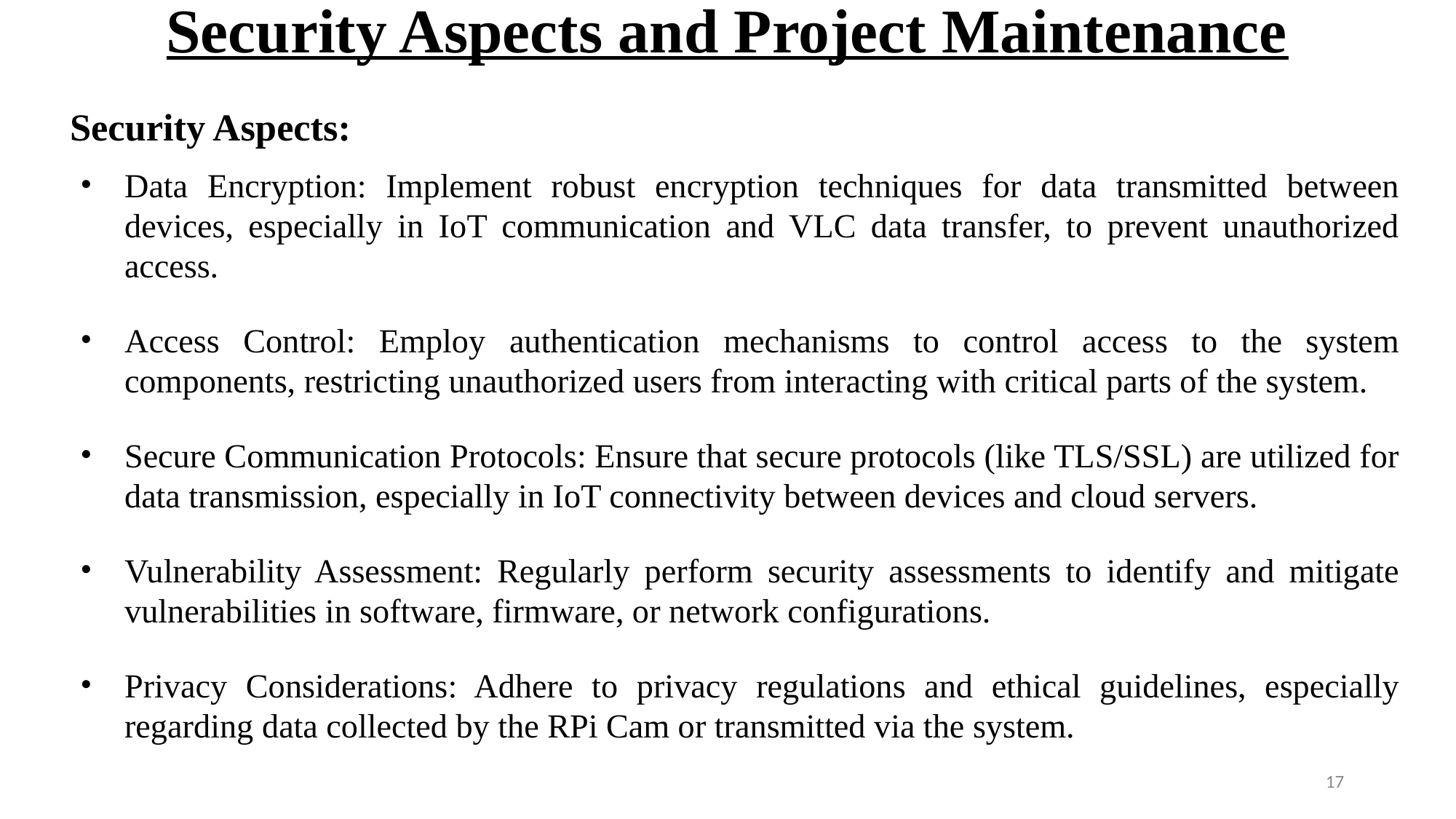

# Security Aspects and Project Maintenance
Security Aspects:
Data Encryption: Implement robust encryption techniques for data transmitted between devices, especially in IoT communication and VLC data transfer, to prevent unauthorized access.

Access Control: Employ authentication mechanisms to control access to the system components, restricting unauthorized users from interacting with critical parts of the system.

Secure Communication Protocols: Ensure that secure protocols (like TLS/SSL) are utilized for data transmission, especially in IoT connectivity between devices and cloud servers.

Vulnerability Assessment: Regularly perform security assessments to identify and mitigate vulnerabilities in software, firmware, or network configurations.

Privacy Considerations: Adhere to privacy regulations and ethical guidelines, especially regarding data collected by the RPi Cam or transmitted via the system.

17